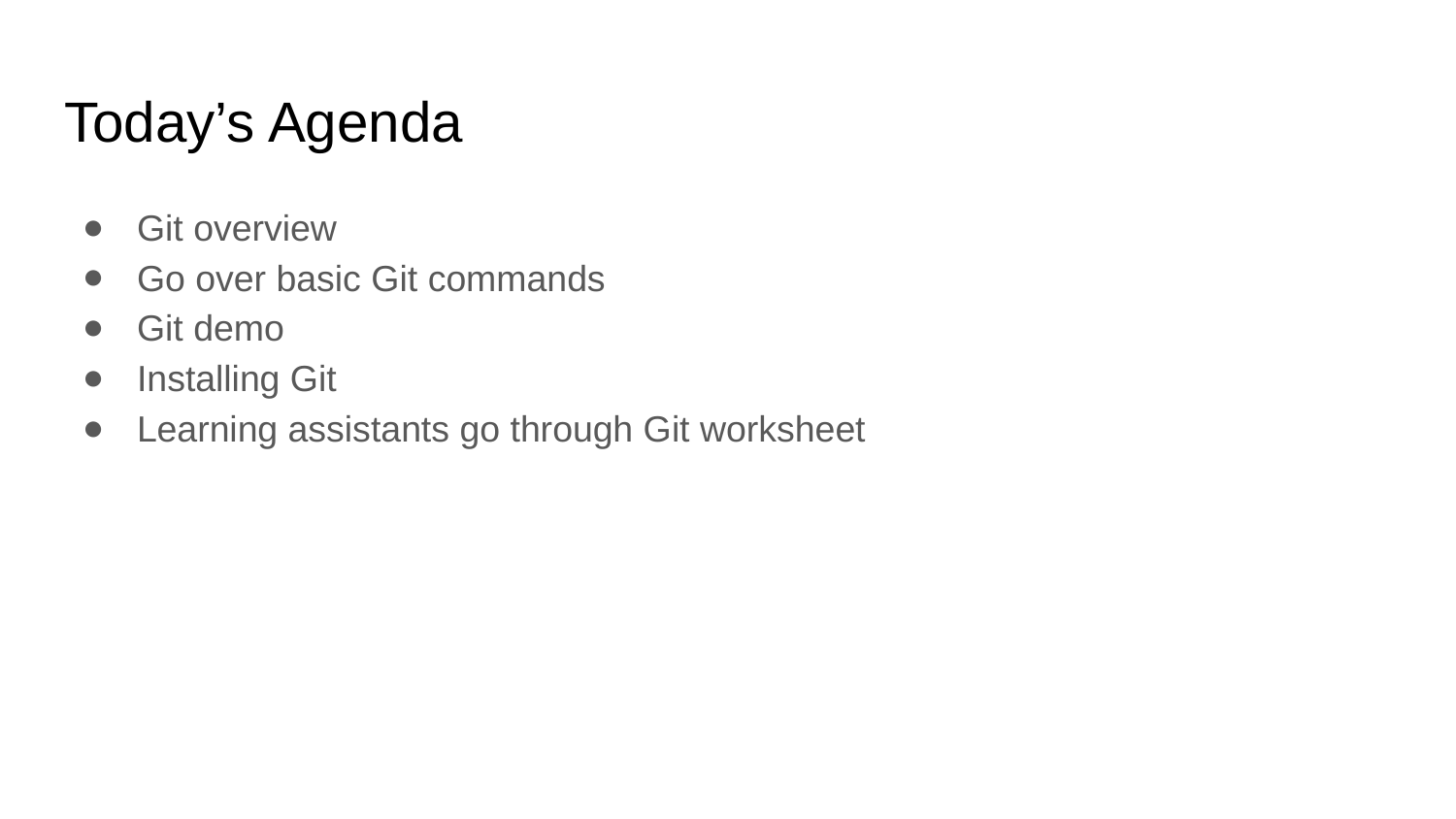

# Today’s Agenda
Git overview
Go over basic Git commands
Git demo
Installing Git
Learning assistants go through Git worksheet